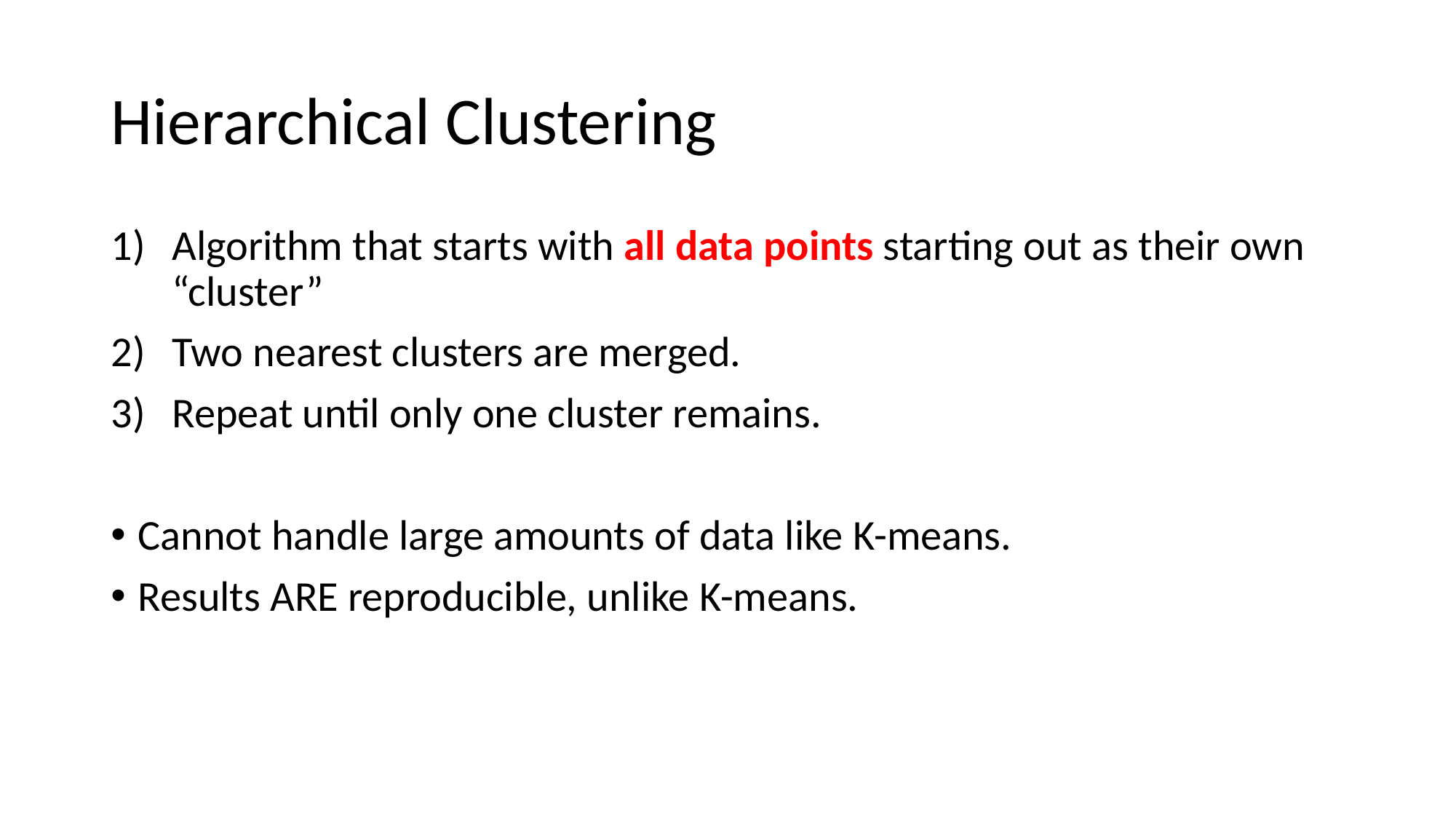

# Hierarchical Clustering
Algorithm that starts with all data points starting out as their own “cluster”
Two nearest clusters are merged.
Repeat until only one cluster remains.

Cannot handle large amounts of data like K-means.
Results ARE reproducible, unlike K-means.